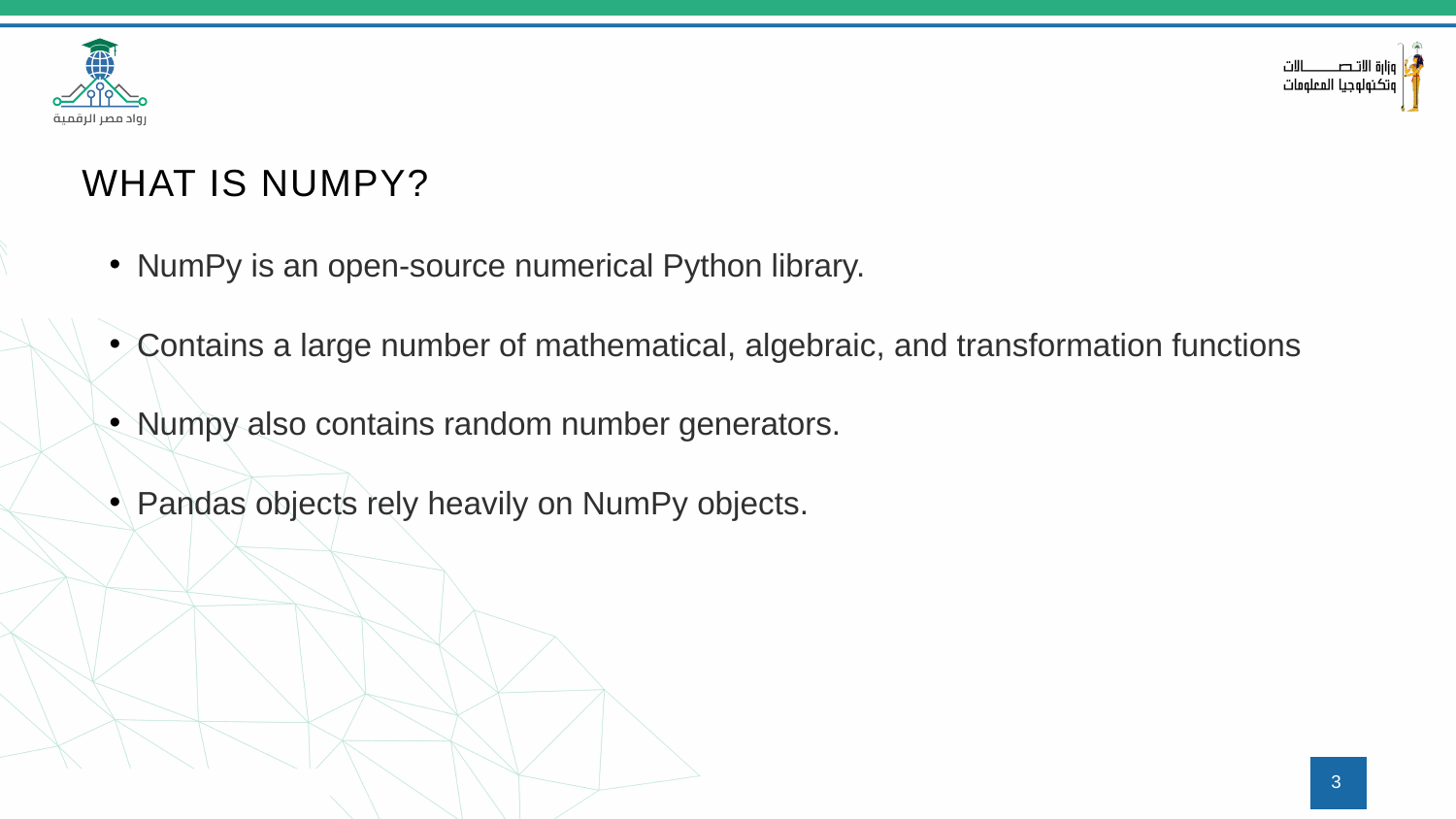

WHAT IS NUMPY?
NumPy is an open-source numerical Python library.
Contains a large number of mathematical, algebraic, and transformation functions
Numpy also contains random number generators.
Pandas objects rely heavily on NumPy objects.
3